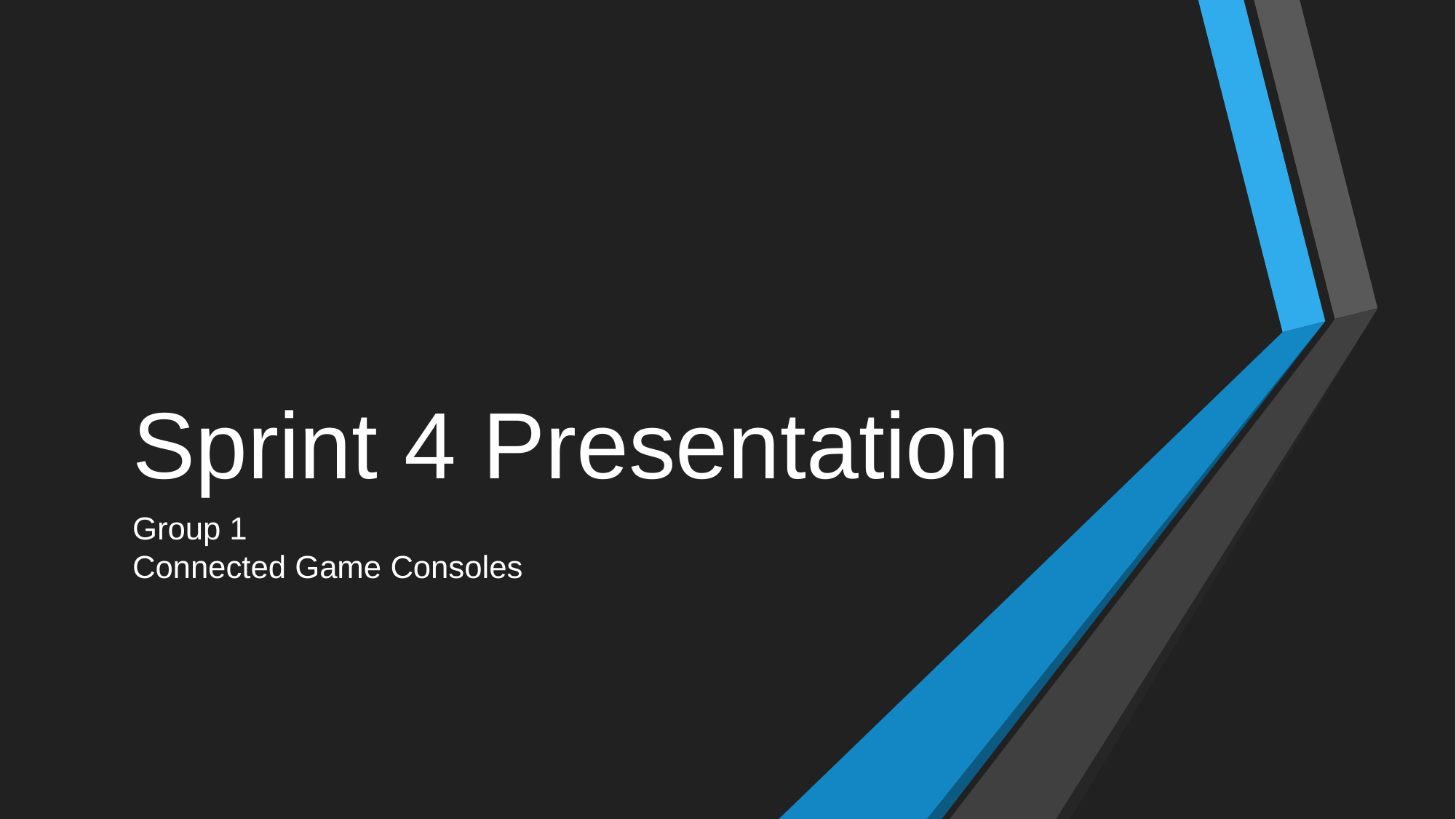

# Sprint 4 Presentation
Group 1
Connected Game Consoles